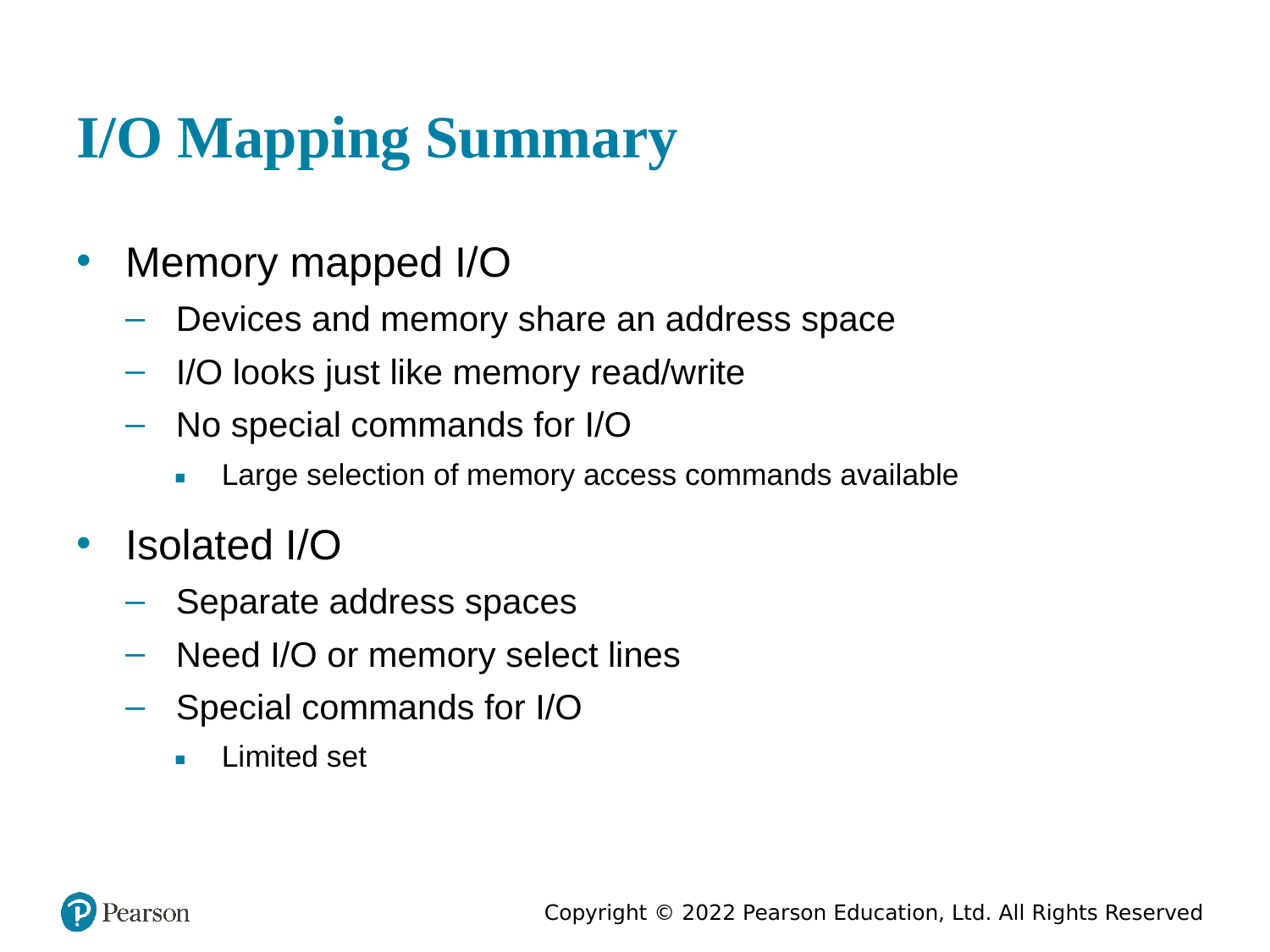

# I/O Mapping Summary
Memory mapped I/O
Devices and memory share an address space
I/O looks just like memory read/write
No special commands for I/O
Large selection of memory access commands available
Isolated I/O
Separate address spaces
Need I/O or memory select lines
Special commands for I/O
Limited set